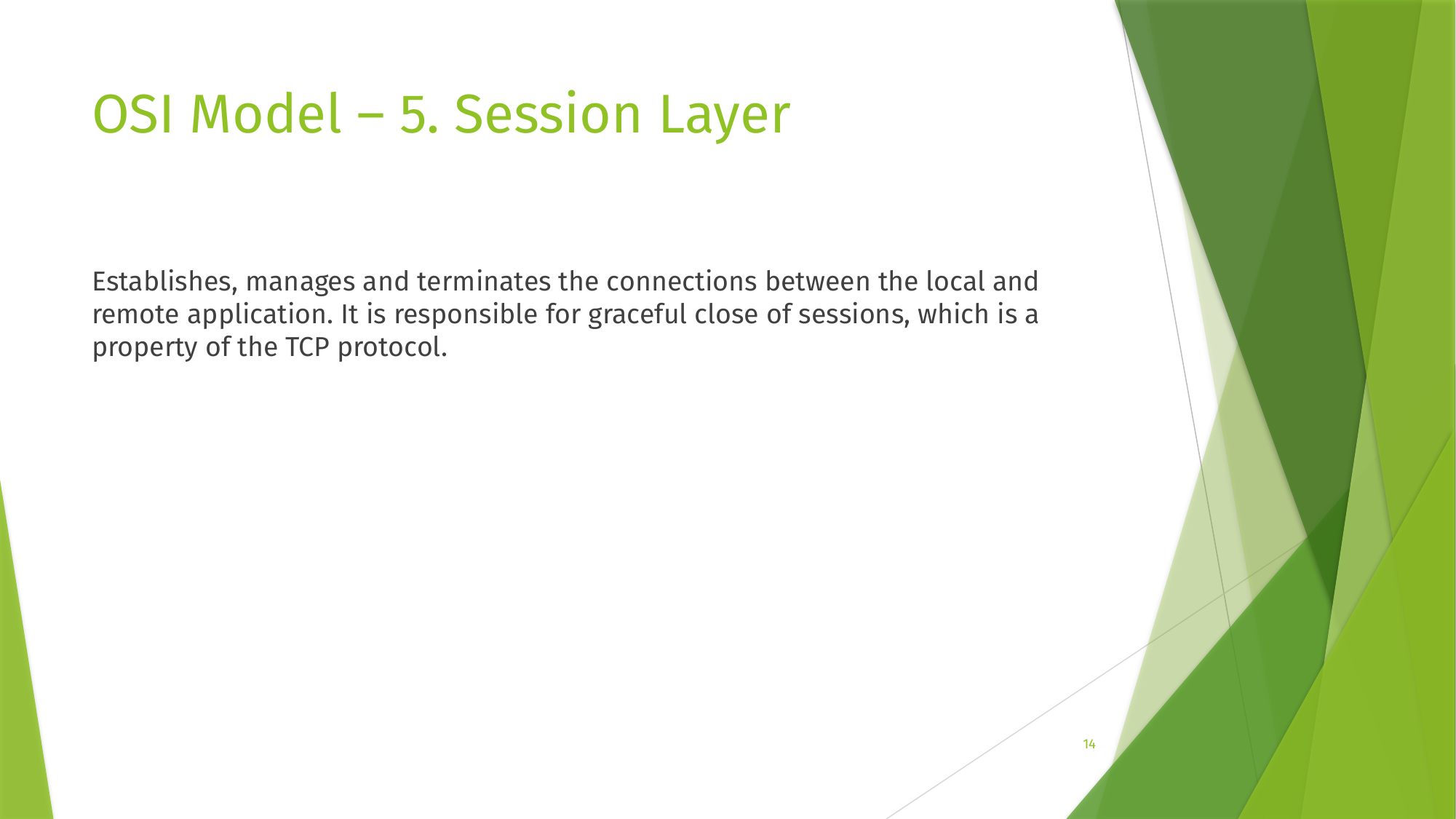

# OSI Model – 5. Session Layer
Establishes, manages and terminates the connections between the local and remote application. It is responsible for graceful close of sessions, which is a property of the TCP protocol.
14